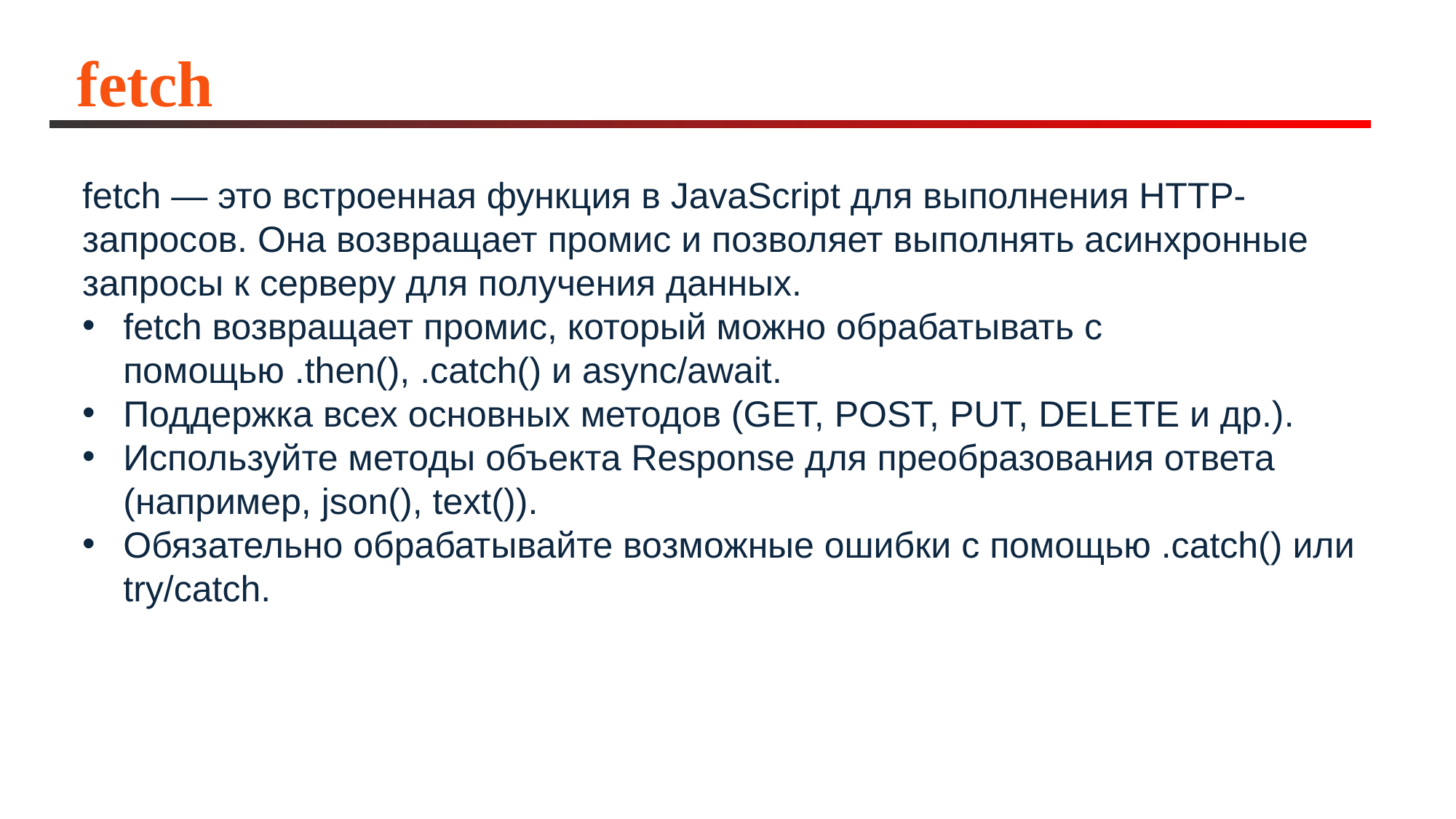

# fetch

fetch — это встроенная функция в JavaScript для выполнения HTTP-запросов. Она возвращает промис и позволяет выполнять асинхронные запросы к серверу для получения данных.
fetch возвращает промис, который можно обрабатывать с помощью .then(), .catch() и async/await.
Поддержка всех основных методов (GET, POST, PUT, DELETE и др.).
Используйте методы объекта Response для преобразования ответа (например, json(), text()).
Обязательно обрабатывайте возможные ошибки с помощью .catch() или try/catch.